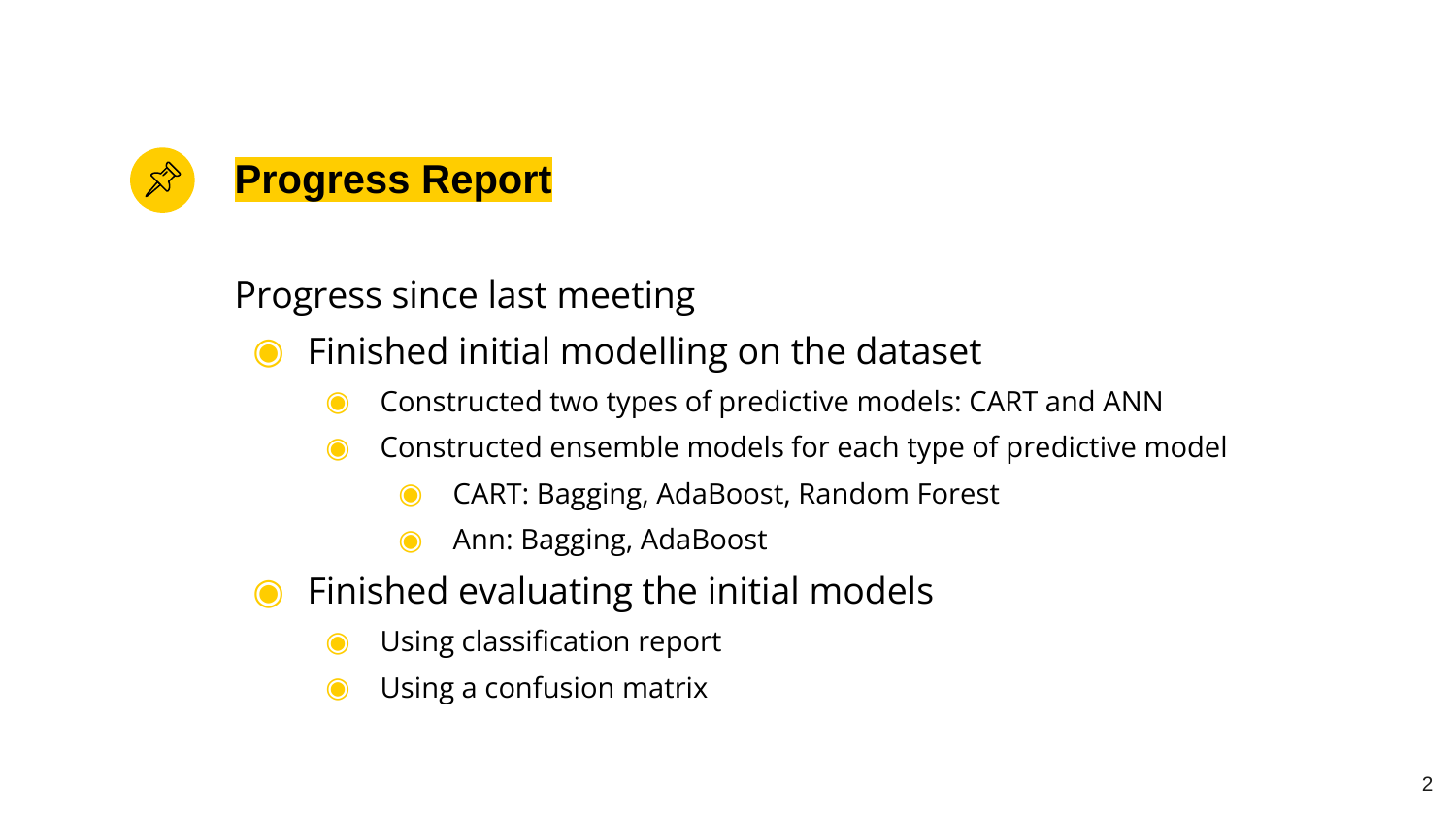

# Progress Report

Progress since last meeting
Finished initial modelling on the dataset
Constructed two types of predictive models: CART and ANN
Constructed ensemble models for each type of predictive model
CART: Bagging, AdaBoost, Random Forest
Ann: Bagging, AdaBoost
Finished evaluating the initial models
Using classification report
Using a confusion matrix
2